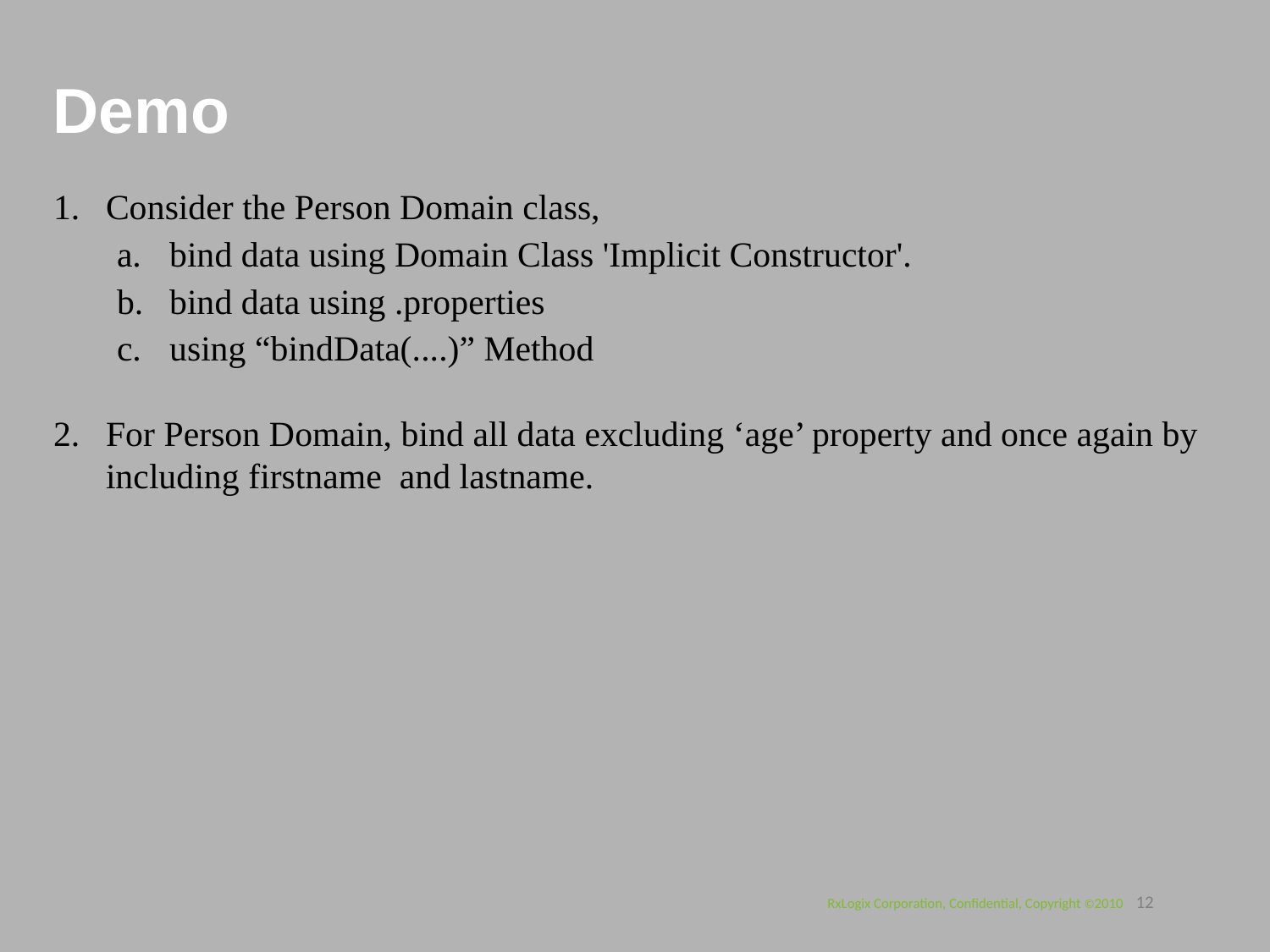

Demo
Consider the Person Domain class,
bind data using Domain Class 'Implicit Constructor'.
bind data using .properties
using “bindData(....)” Method

For Person Domain, bind all data excluding ‘age’ property and once again by including firstname  and lastname.